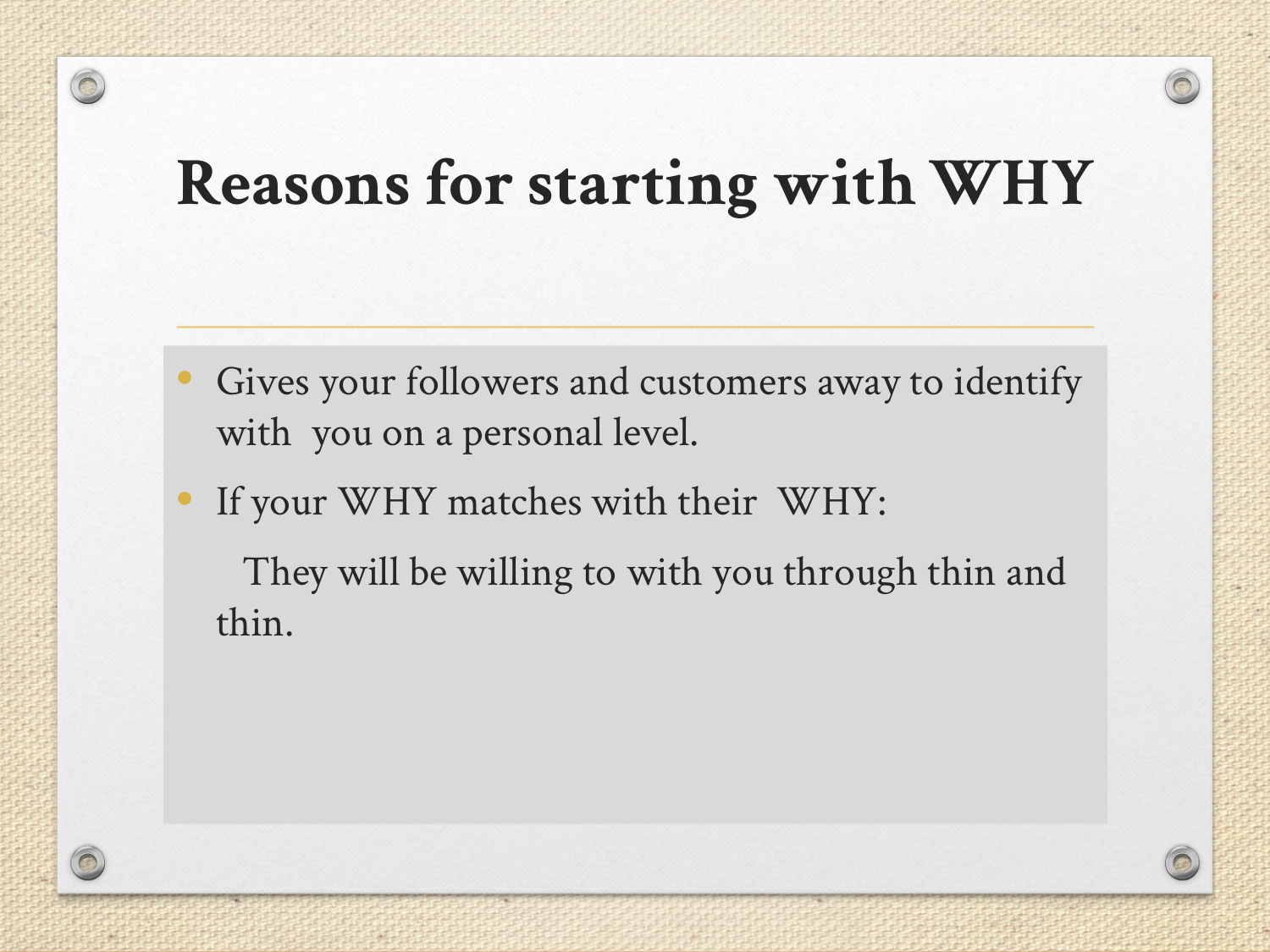

# Reasons for starting with WHY
Gives your followers and customers away to identify with  you on a personal level.
If your WHY matches with their  WHY:
       They will be willing to with you through thin and thin.